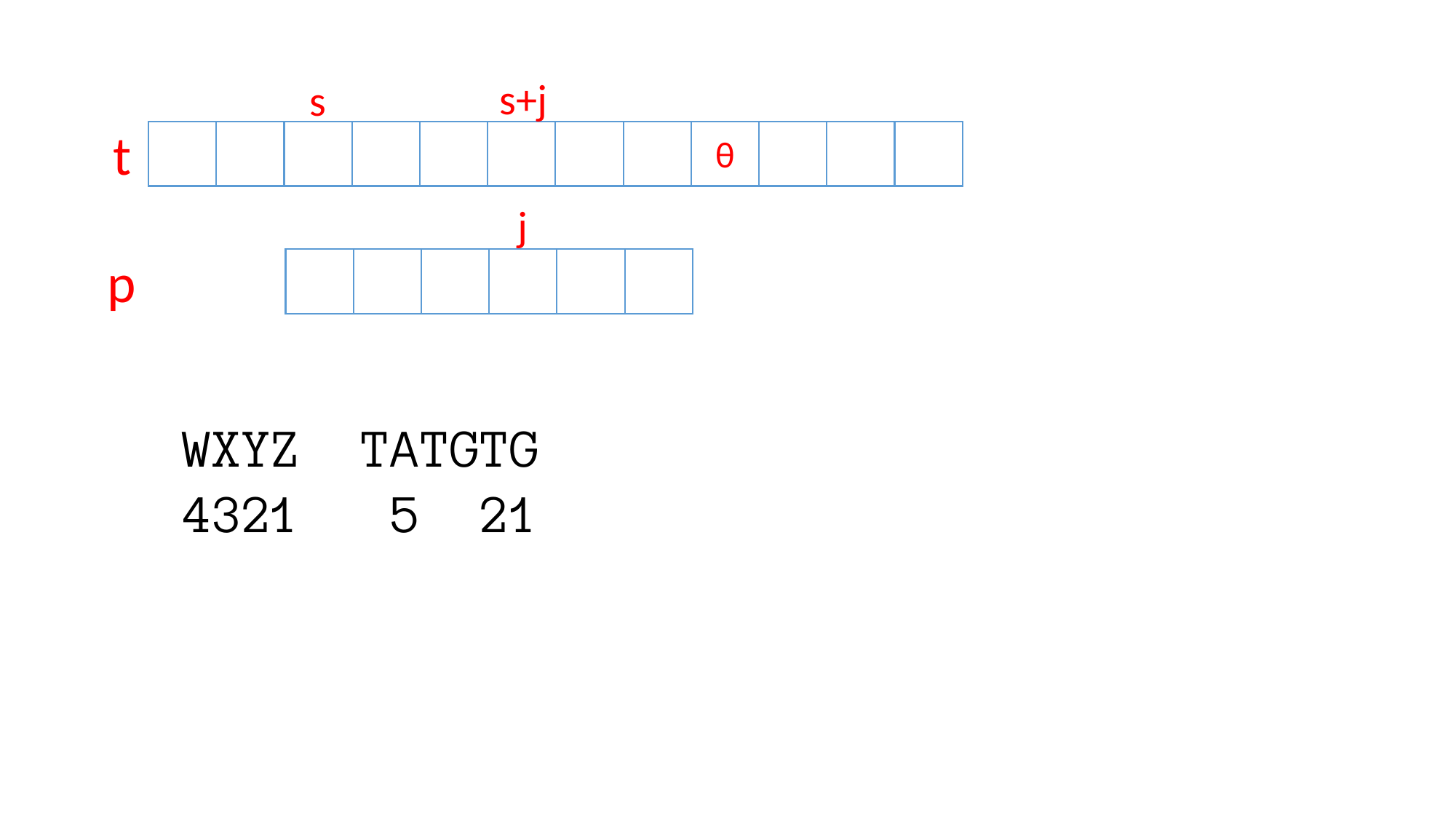

s+j
s
t

θ
j
p

WXYZ  TATGTG
4321   5  21